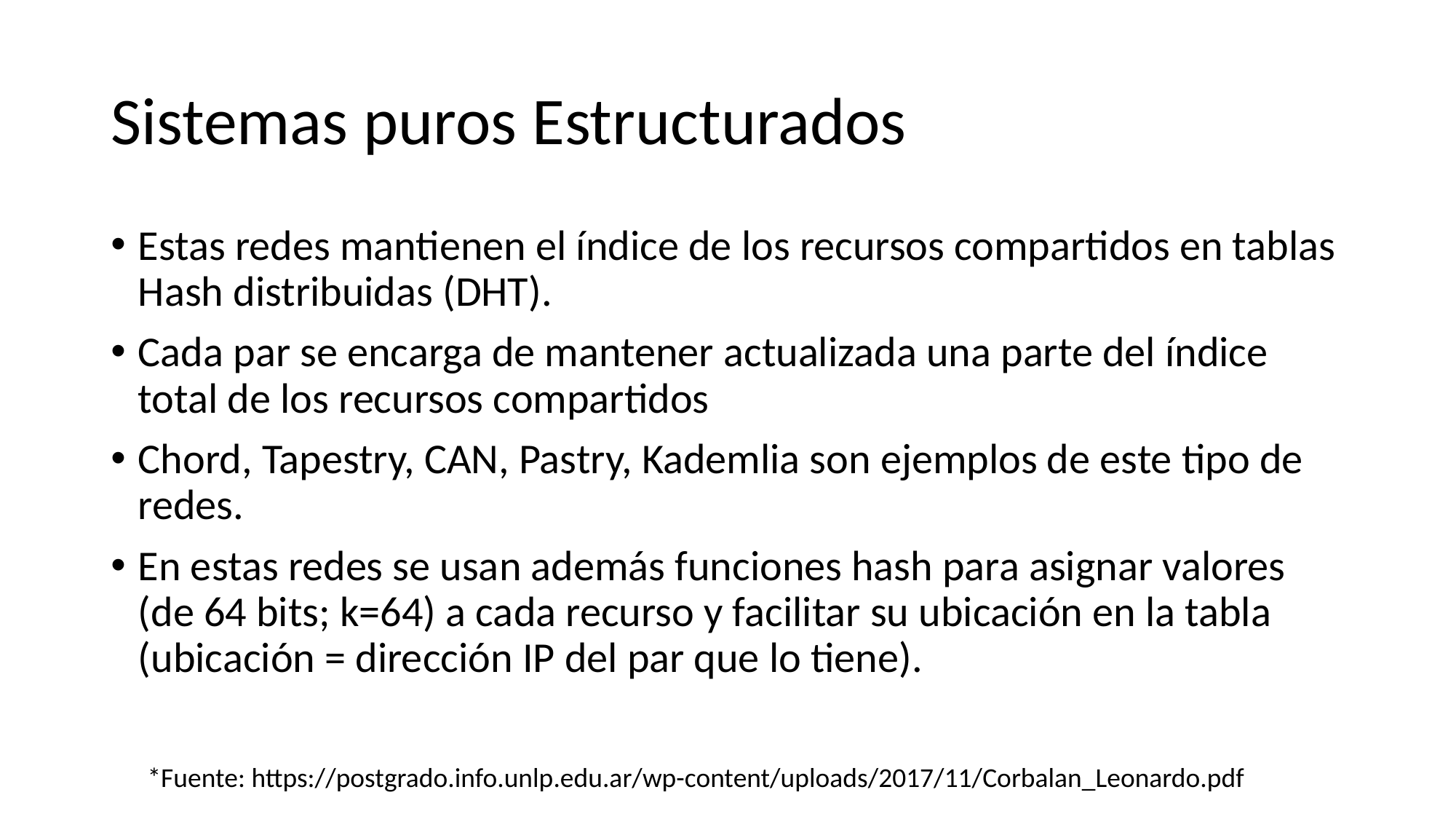

# Sistemas puros Estructurados
Estas redes mantienen el índice de los recursos compartidos en tablas Hash distribuidas (DHT).
Cada par se encarga de mantener actualizada una parte del índice total de los recursos compartidos
Chord, Tapestry, CAN, Pastry, Kademlia son ejemplos de este tipo de redes.
En estas redes se usan además funciones hash para asignar valores (de 64 bits; k=64) a cada recurso y facilitar su ubicación en la tabla (ubicación = dirección IP del par que lo tiene).
*Fuente: https://postgrado.info.unlp.edu.ar/wp-content/uploads/2017/11/Corbalan_Leonardo.pdf